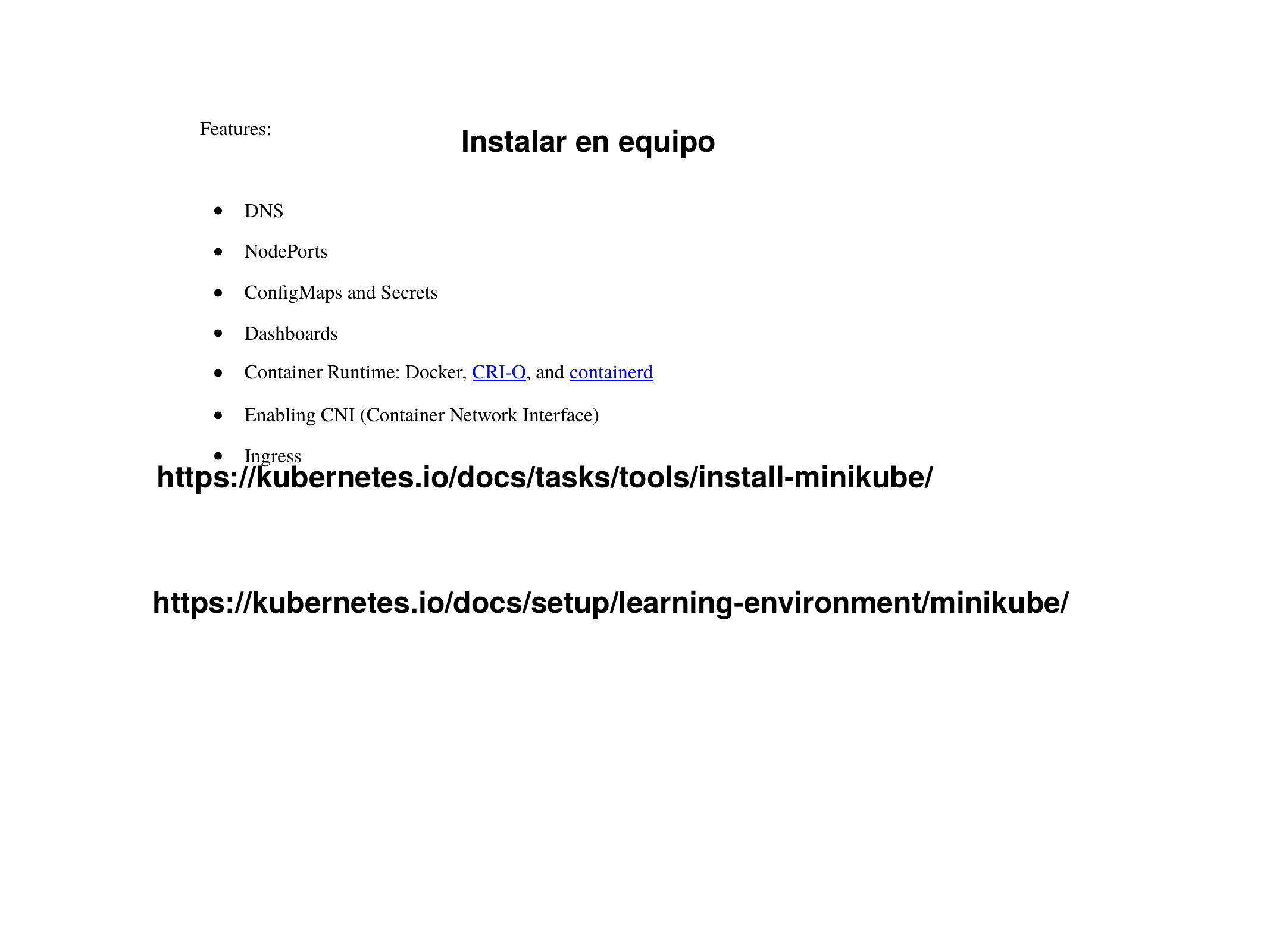

Instalar en equipo
Features:

DNS
NodePorts
ConfigMaps and Secrets
Dashboards
Container Runtime: Docker, CRI-O, and containerd
Enabling CNI (Container Network Interface)
Ingress
https://kubernetes.io/docs/tasks/tools/install-minikube/
https://kubernetes.io/docs/setup/learning-environment/minikube/